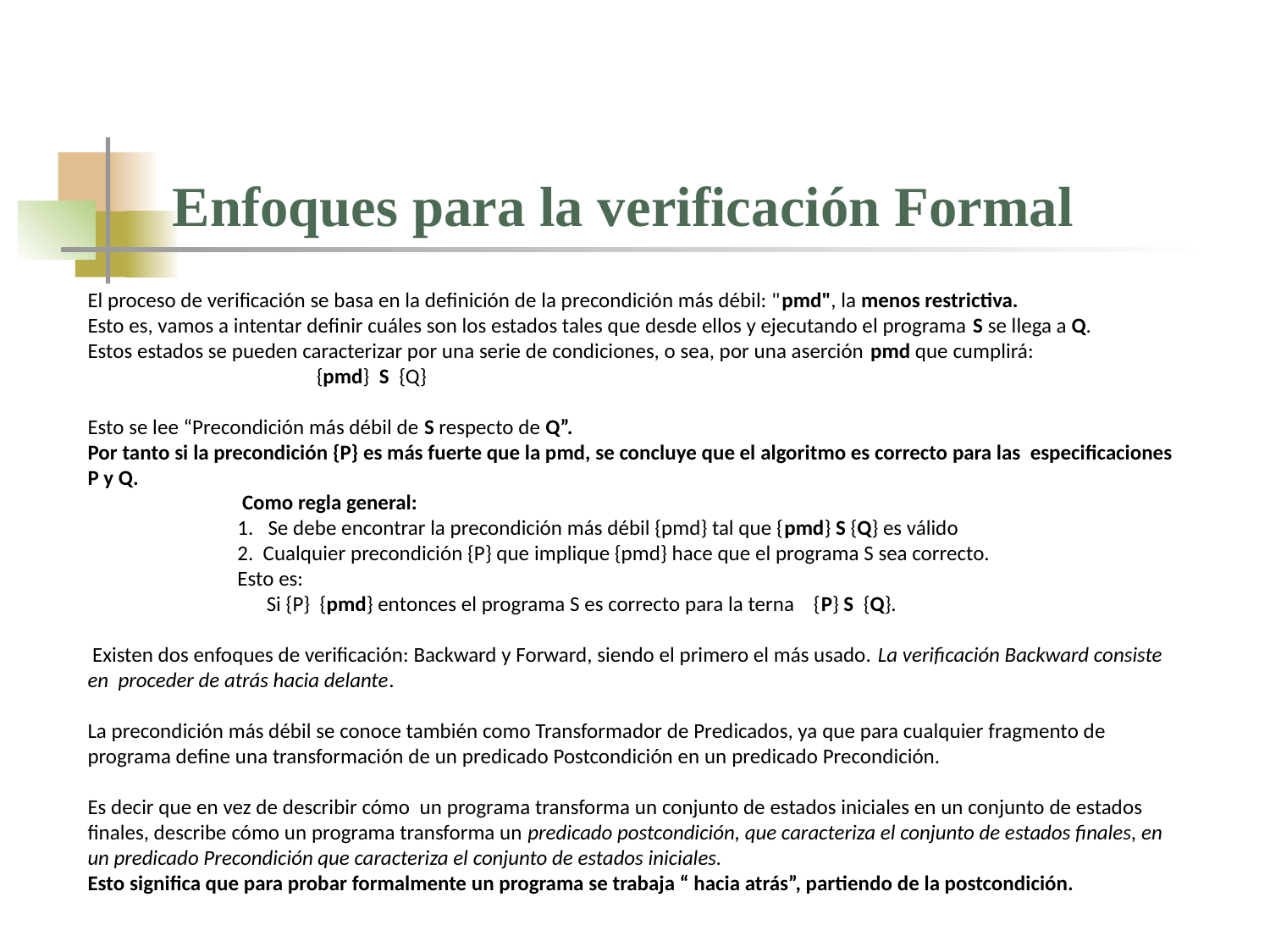

# Enfoques para la verificación Formal
El proceso de verificación se basa en la definición de la precondición más débil: "pmd", la menos restrictiva.
Esto es, vamos a intentar definir cuáles son los estados tales que desde ellos y ejecutando el programa S se llega a Q.
Estos estados se pueden caracterizar por una serie de condiciones, o sea, por una aserción pmd que cumplirá:
                                               {pmd}  S  {Q}

Esto se lee “Precondición más débil de S respecto de Q”.
Por tanto si la precondición {P} es más fuerte que la pmd, se concluye que el algoritmo es correcto para las  especificaciones P y Q.
 Como regla general:
1.   Se debe encontrar la precondición más débil {pmd} tal que {pmd} S {Q} es válido
2.  Cualquier precondición {P} que implique {pmd} hace que el programa S sea correcto.
Esto es:
      Si {P}  {pmd} entonces el programa S es correcto para la terna    {P} S  {Q}.

 Existen dos enfoques de verificación: Backward y Forward, siendo el primero el más usado. La verificación Backward consiste en  proceder de atrás hacia delante.

La precondición más débil se conoce también como Transformador de Predicados, ya que para cualquier fragmento de programa define una transformación de un predicado Postcondición en un predicado Precondición.

Es decir que en vez de describir cómo  un programa transforma un conjunto de estados iniciales en un conjunto de estados finales, describe cómo un programa transforma un predicado postcondición, que caracteriza el conjunto de estados finales, en un predicado Precondición que caracteriza el conjunto de estados iniciales.
Esto significa que para probar formalmente un programa se trabaja “ hacia atrás”, partiendo de la postcondición.